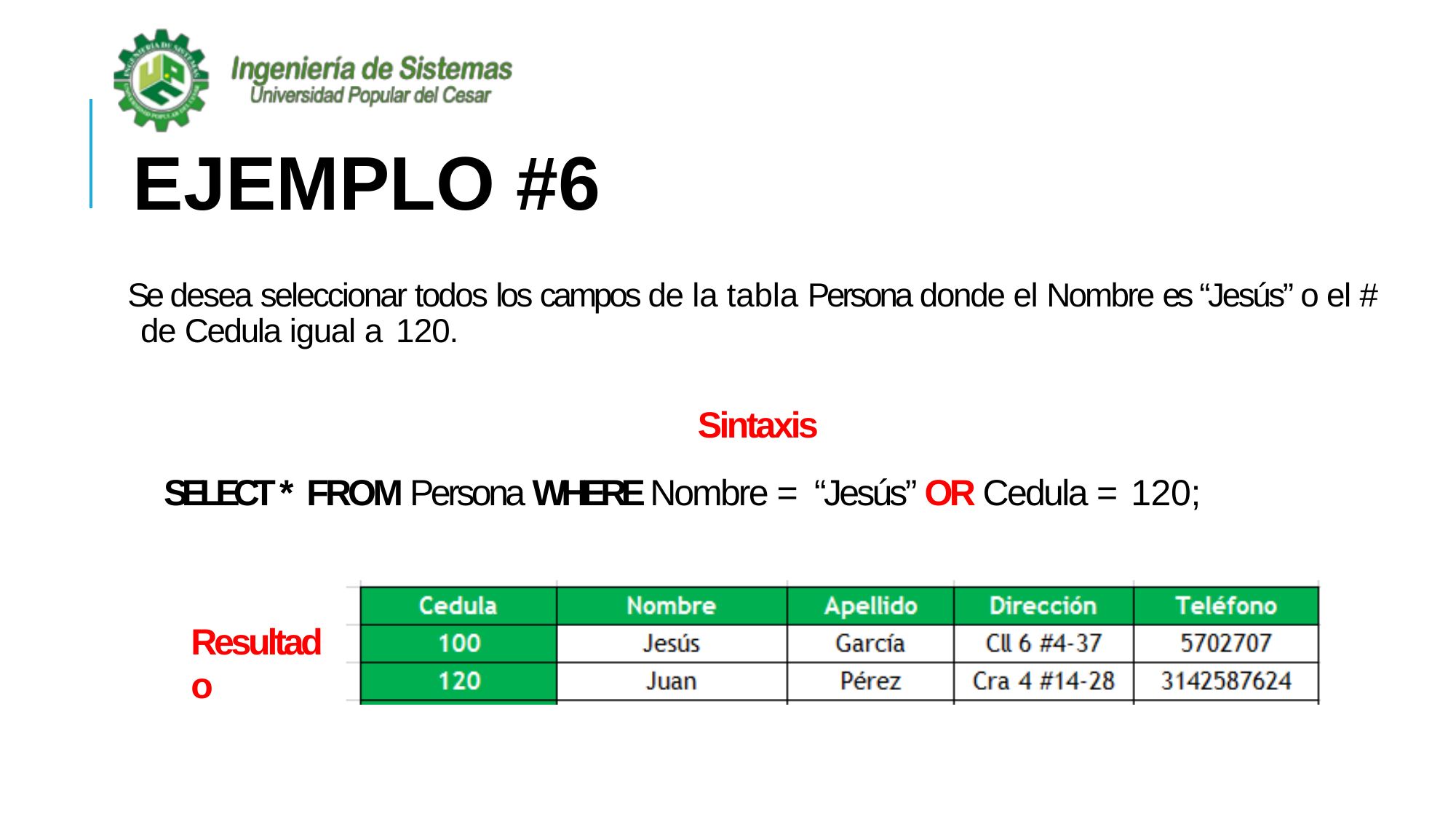

# EJEMPLO #6
Se desea seleccionar todos los campos de la tabla Persona donde el Nombre es “Jesús” o el #  de Cedula igual a 120.

Sintaxis
SELECT * FROM Persona WHERE Nombre = “Jesús” OR Cedula = 120;

Resultado